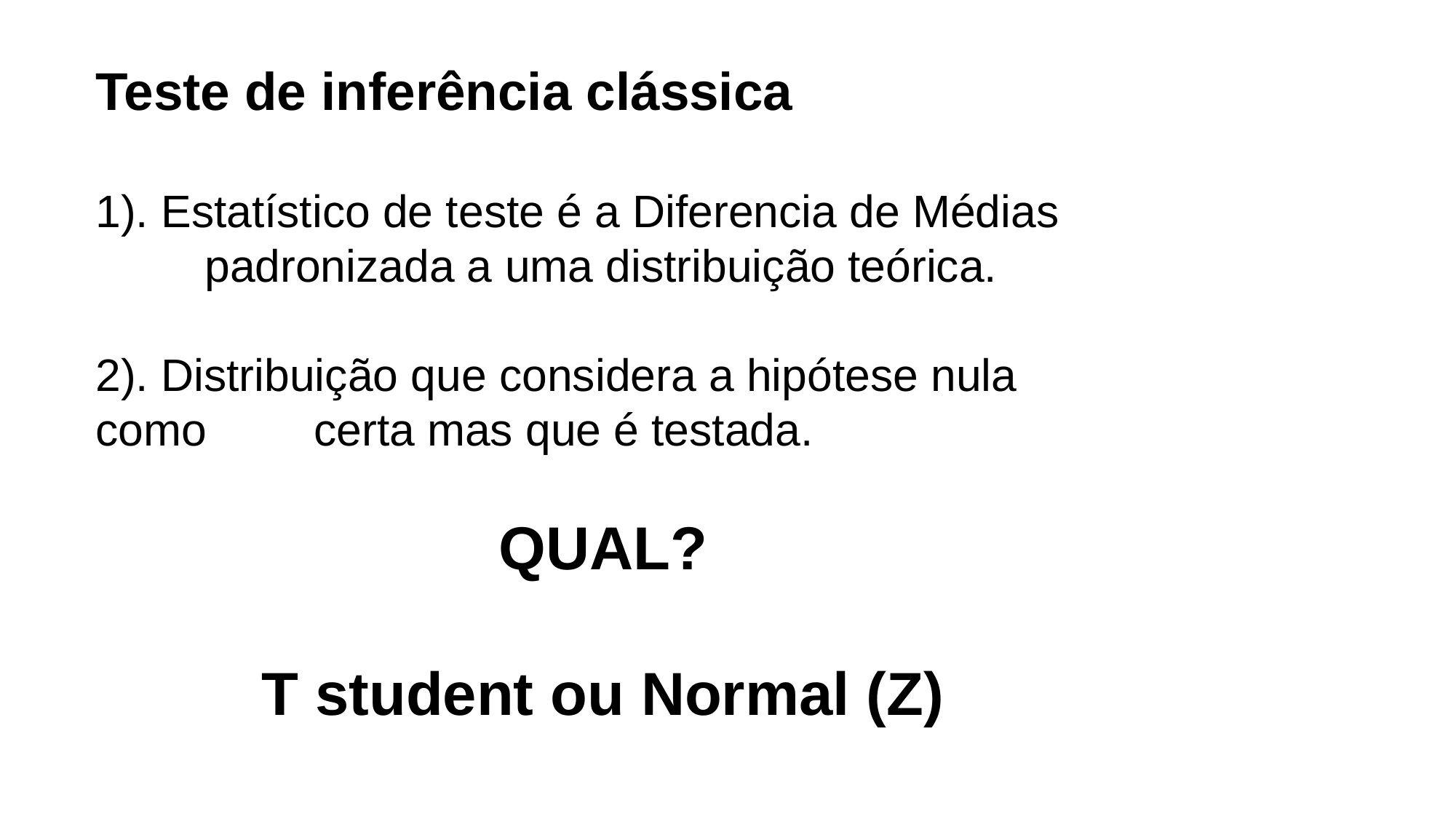

Teste de inferência clássica
1). Estatístico de teste é a Diferencia de Médias
	padronizada a uma distribuição teórica.

2). Distribuição que considera a hipótese nula como 	certa mas que é testada.

QUAL?

T student ou Normal (Z)